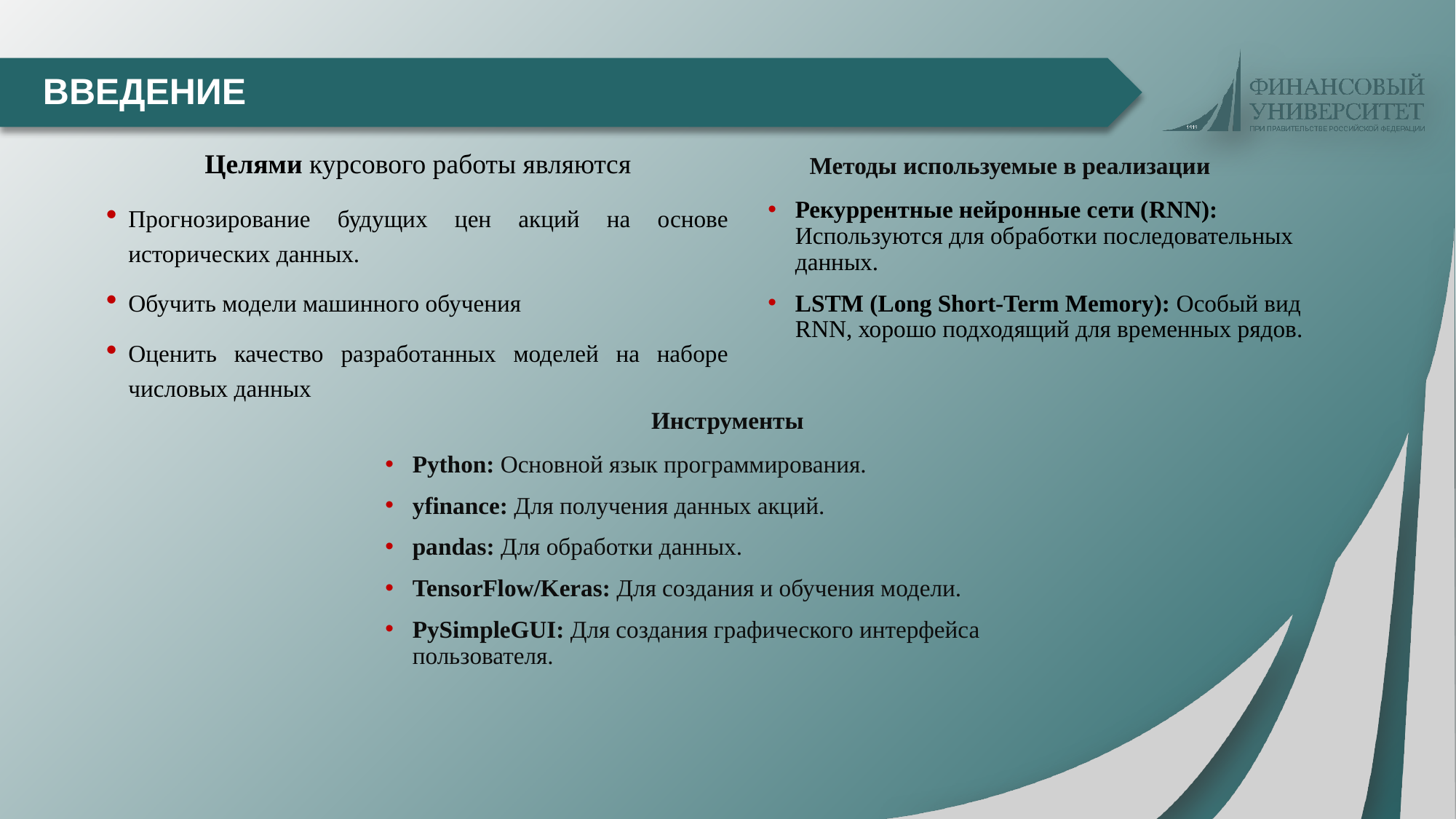

# ВВЕДЕНИЕ
Методы используемые в реализации
Целями курсового работы являются
Прогнозирование будущих цен акций на основе исторических данных.
Обучить модели машинного обучения
Оценить качество разработанных моделей на наборе числовых данных

Рекуррентные нейронные сети (RNN): Используются для обработки последовательных данных.
LSTM (Long Short-Term Memory): Особый вид RNN, хорошо подходящий для временных рядов.

Инструменты
Python: Основной язык программирования.
yfinance: Для получения данных акций.
pandas: Для обработки данных.
TensorFlow/Keras: Для создания и обучения модели.
PySimpleGUI: Для создания графического интерфейса пользователя.